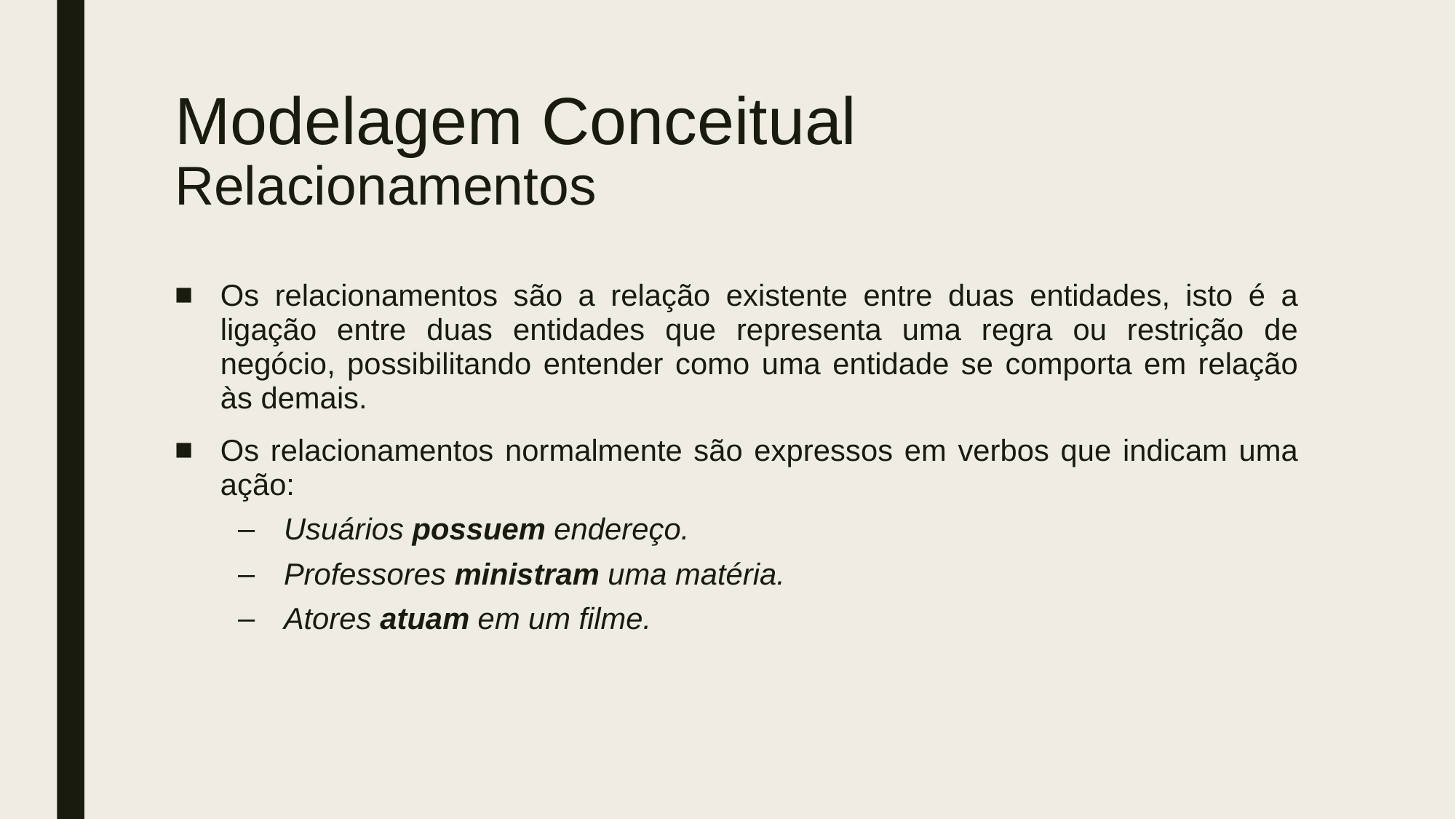

# Modelagem Conceitual Relacionamentos
Os relacionamentos são a relação existente entre duas entidades, isto é a ligação entre duas entidades que representa uma regra ou restrição de negócio, possibilitando entender como uma entidade se comporta em relação às demais.
Os relacionamentos normalmente são expressos em verbos que indicam uma ação:
Usuários possuem endereço.
Professores ministram uma matéria.
Atores atuam em um filme.